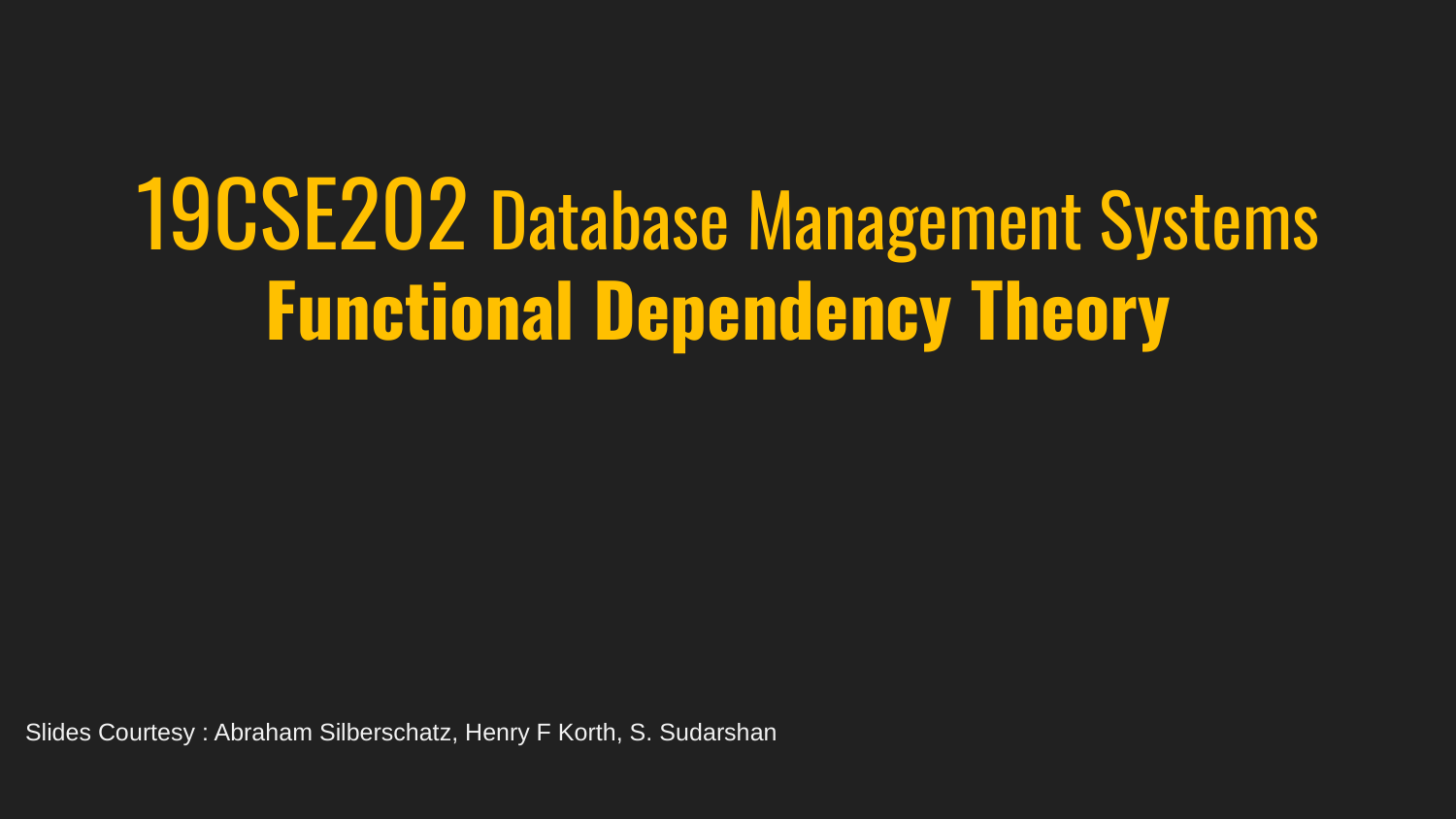

# 19CSE202 Database Management Systems Functional Dependency Theory

Slides Courtesy : Abraham Silberschatz, Henry F Korth, S. Sudarshan